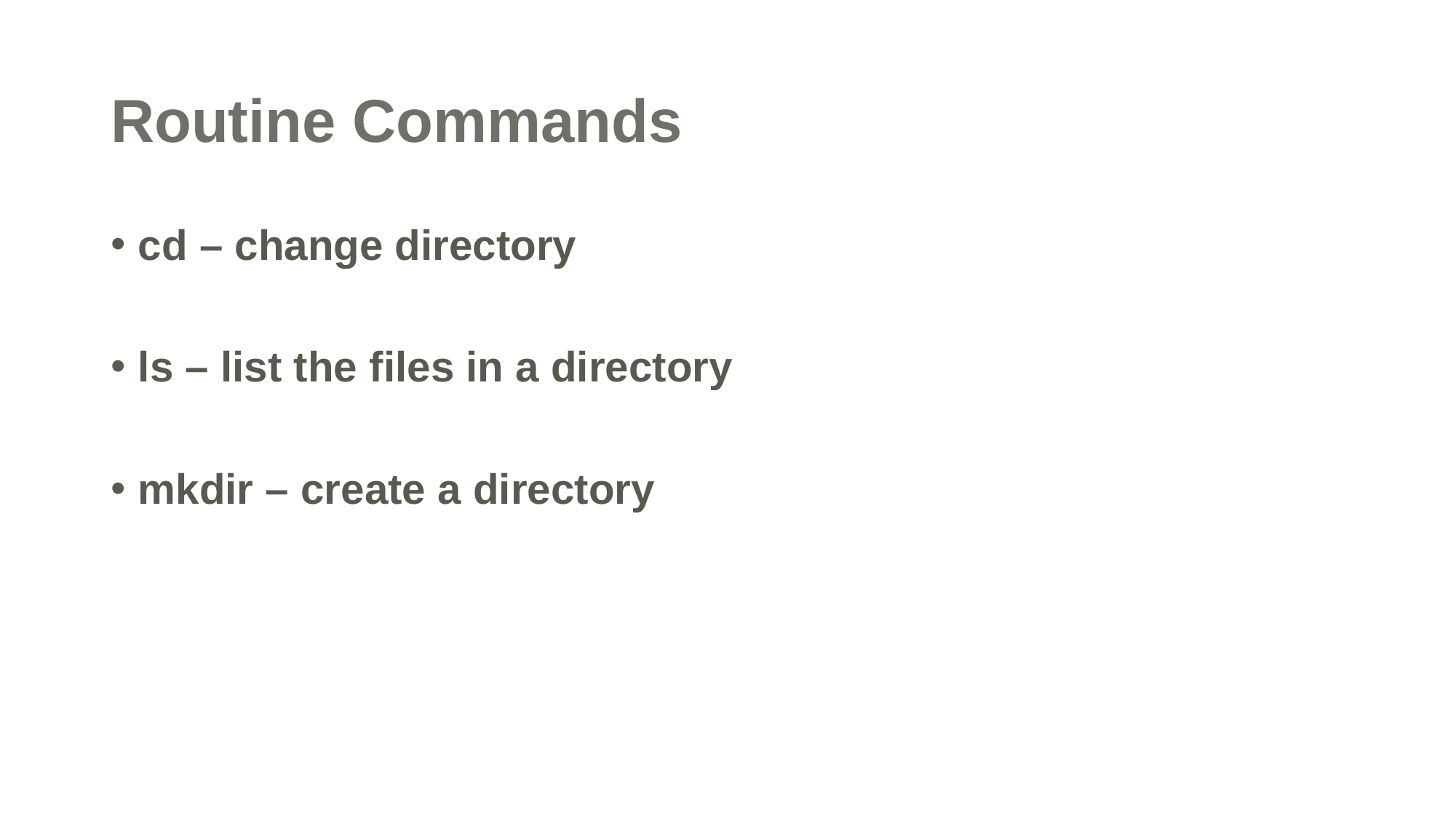

# Routine Commands
cd – change directory

ls – list the files in a directory

mkdir – create a directory